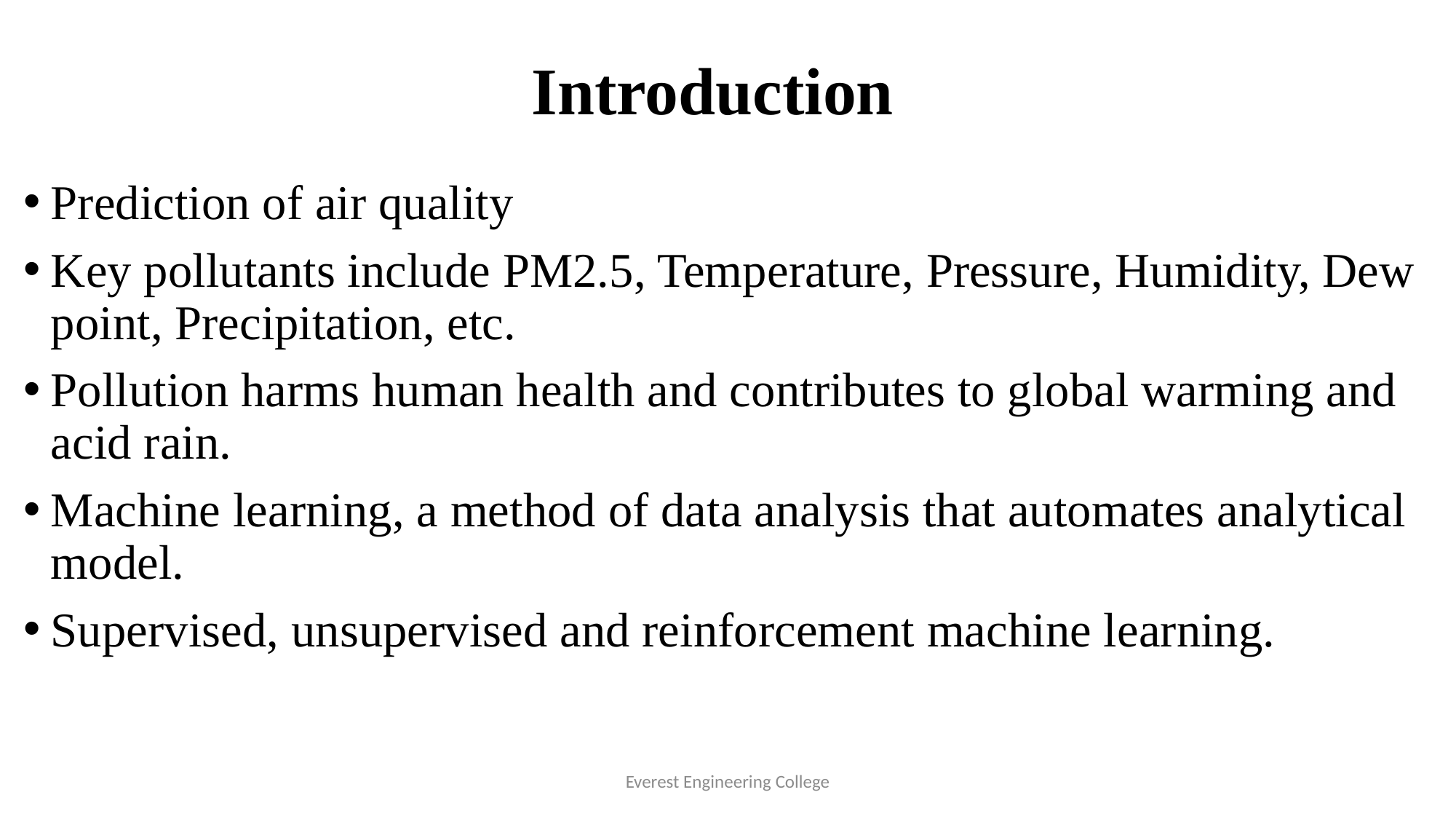

# Introduction
Prediction of air quality
Key pollutants include PM2.5, Temperature, Pressure, Humidity, Dew point, Precipitation, etc.
Pollution harms human health and contributes to global warming and acid rain.
Machine learning, a method of data analysis that automates analytical model.
Supervised, unsupervised and reinforcement machine learning.

Everest Engineering College
3